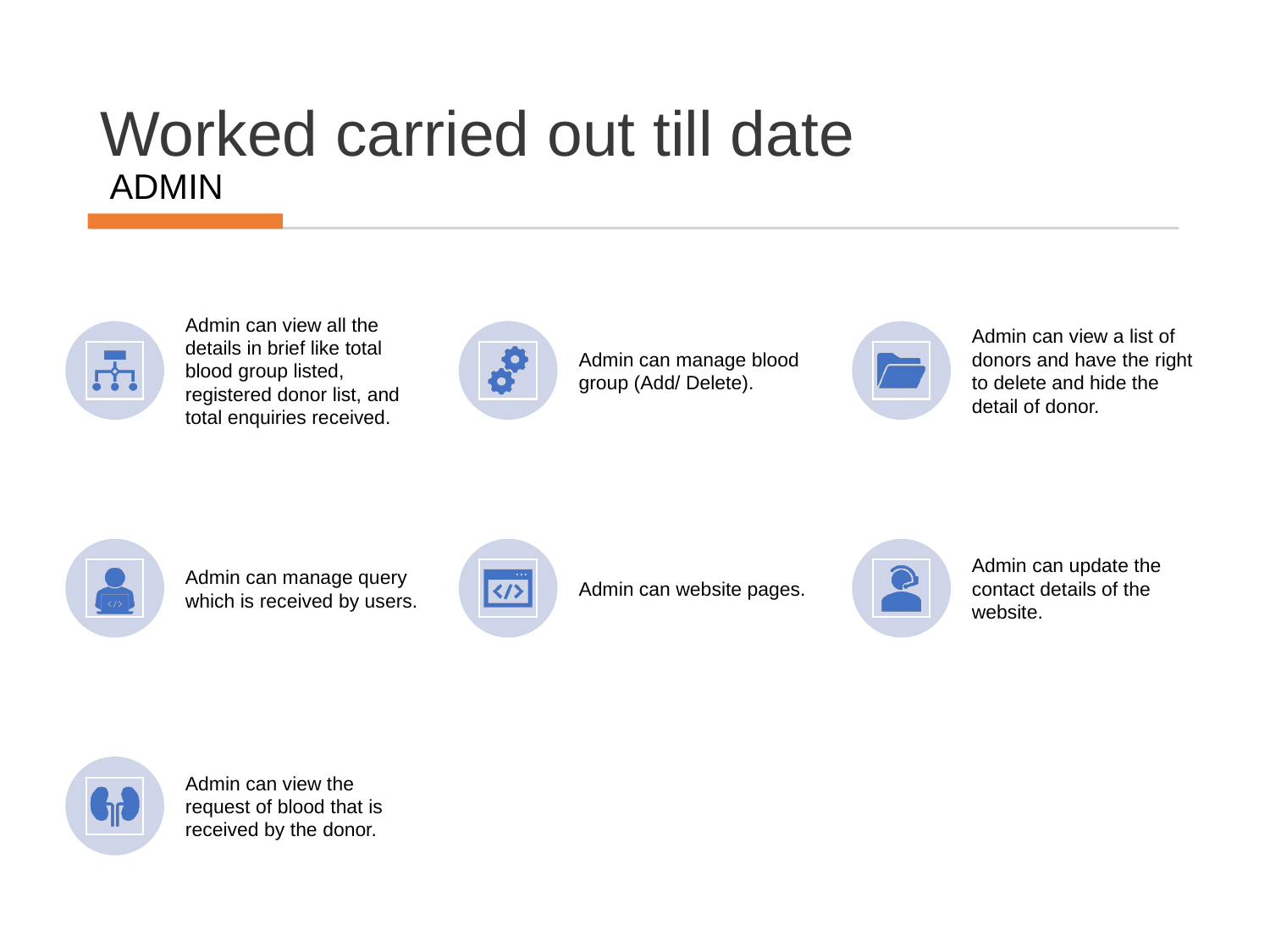

# Worked carried out till date
ADMIN

Admin can view all the details in brief like total blood group listed, registered donor list, and total enquiries received.
Admin can manage blood group (Add/ Delete).
Admin can view a list of donors and have the right to delete and hide the detail of donor.
Admin can manage query which is received by users.
Admin can website pages.
Admin can update the contact details of the website.
Admin can view the request of blood that is received by the donor.